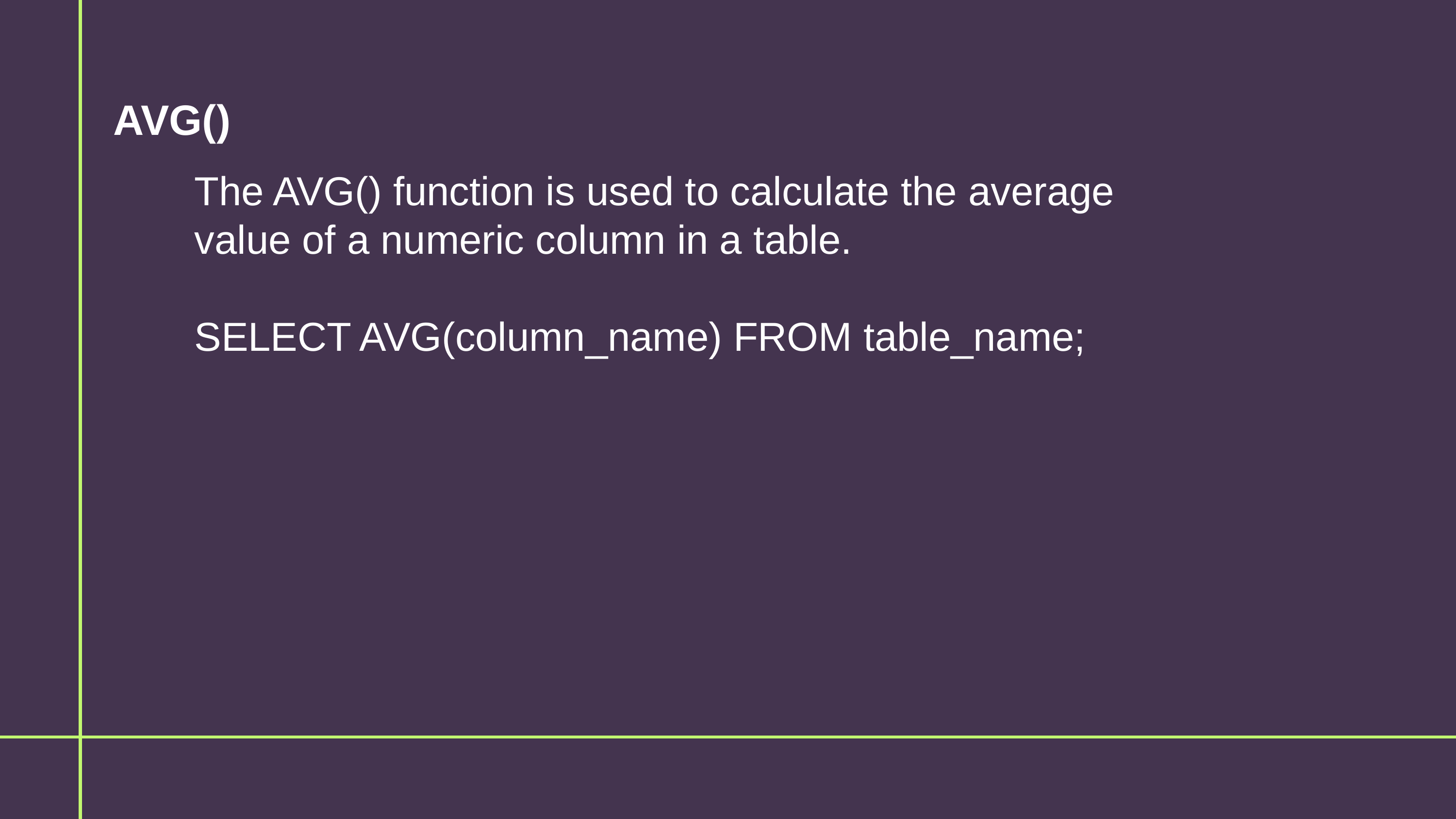

AVG()
The AVG() function is used to calculate the average value of a numeric column in a table.

SELECT AVG(column_name) FROM table_name;